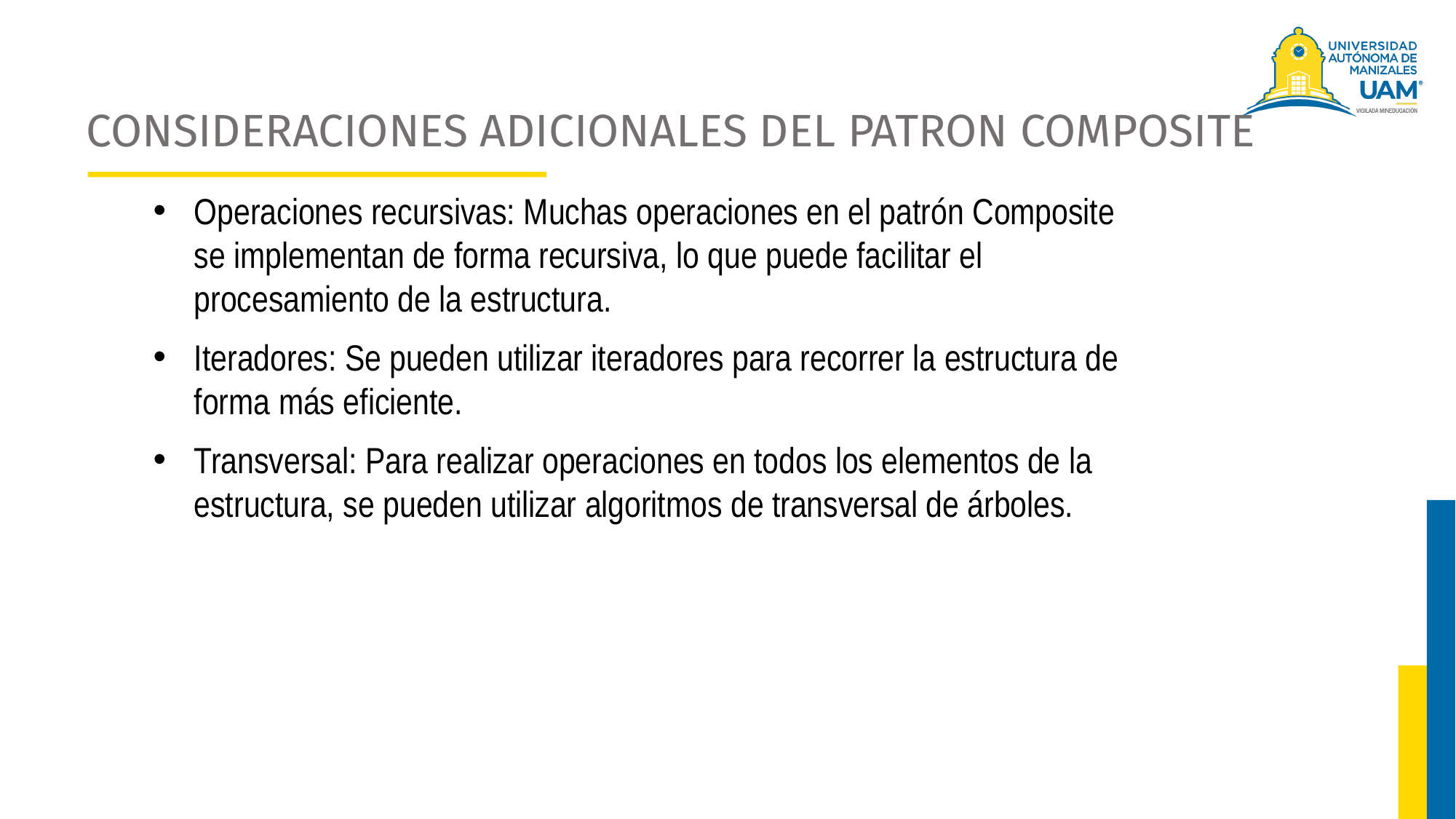

# CONSIDERACIONES ADICIONALES DEL PATRON COMPOSITE

Operaciones recursivas: Muchas operaciones en el patrón Composite se implementan de forma recursiva, lo que puede facilitar el procesamiento de la estructura.
Iteradores: Se pueden utilizar iteradores para recorrer la estructura de forma más eficiente.
Transversal: Para realizar operaciones en todos los elementos de la estructura, se pueden utilizar algoritmos de transversal de árboles.